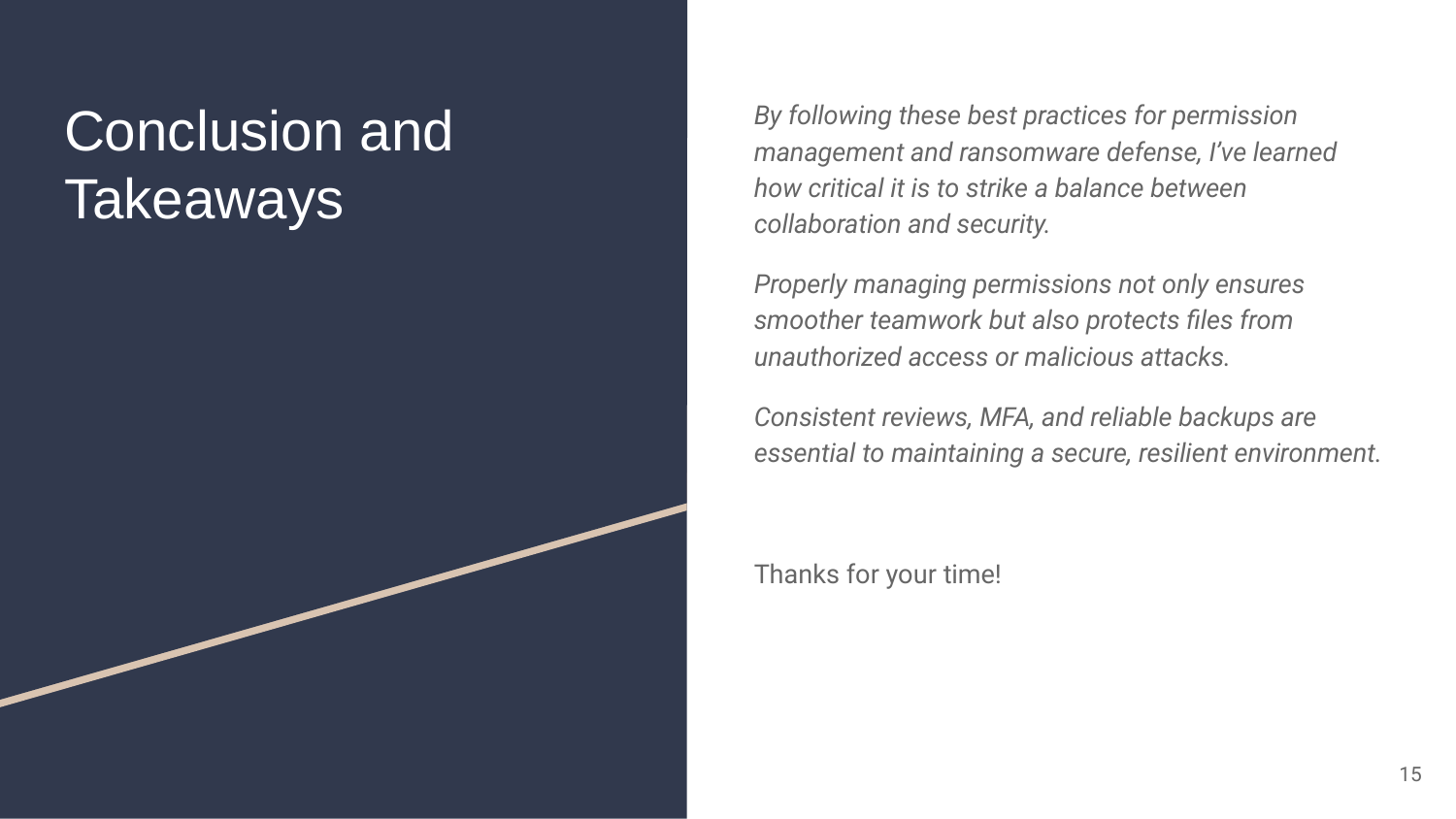

# Conclusion and Takeaways
By following these best practices for permission management and ransomware defense, I’ve learned how critical it is to strike a balance between collaboration and security.
Properly managing permissions not only ensures smoother teamwork but also protects files from unauthorized access or malicious attacks.
Consistent reviews, MFA, and reliable backups are essential to maintaining a secure, resilient environment.

Thanks for your time!
15